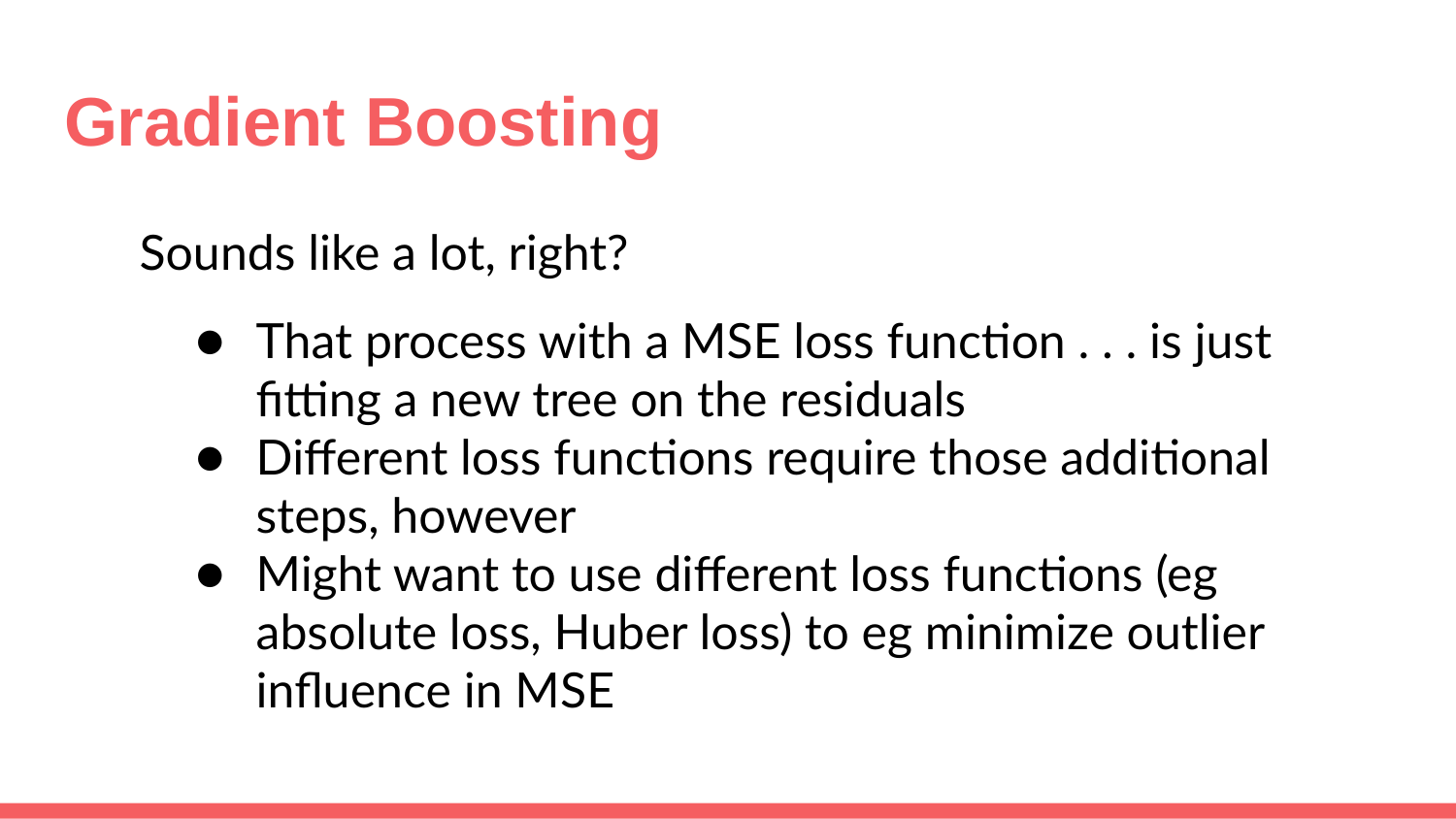

# Gradient Boosting

Sounds like a lot, right?
That process with a MSE loss function . . . is just fitting a new tree on the residuals
Different loss functions require those additional steps, however
Might want to use different loss functions (eg absolute loss, Huber loss) to eg minimize outlier influence in MSE